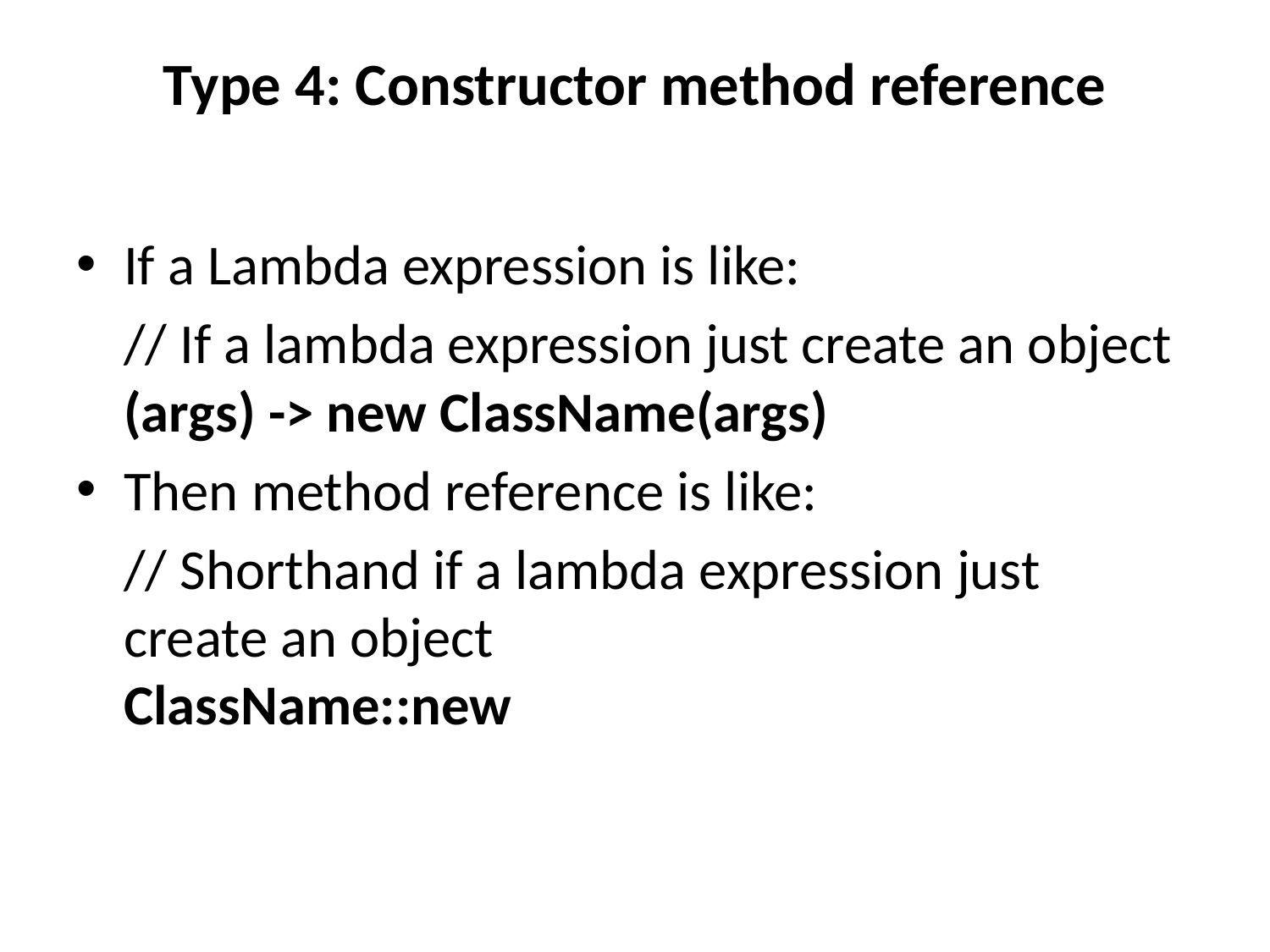

# Type 4: Constructor method reference
If a Lambda expression is like:
	// If a lambda expression just create an object 
(args) -> new ClassName(args)
Then method reference is like:
	// Shorthand if a lambda expression just create an object 
ClassName::new